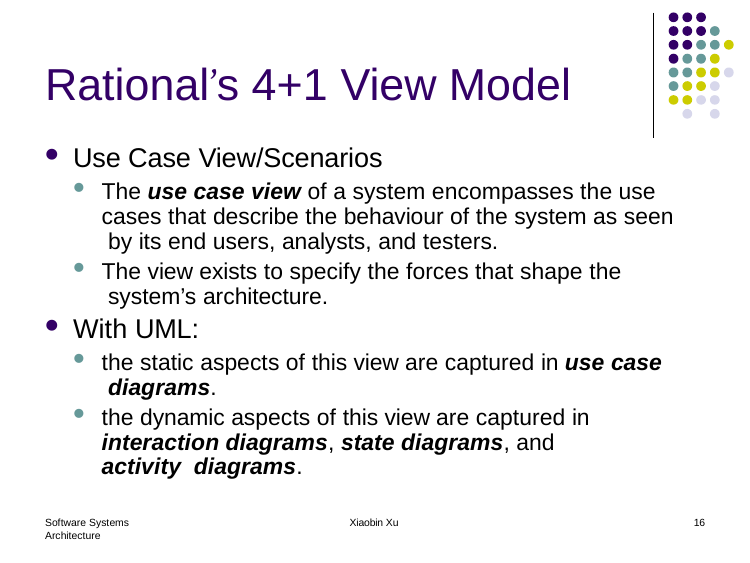

# Rational’s 4+1 View Model
Use Case View/Scenarios
The use case view of a system encompasses the use  cases that describe the behaviour of the system as seen  by its end users, analysts, and testers.
The view exists to specify the forces that shape the  system’s architecture.
With UML:
the static aspects of this view are captured in use case  diagrams.
the dynamic aspects of this view are captured in  interaction diagrams, state diagrams, and activity  diagrams.
Software Systems  Architecture
Xiaobin Xu
16